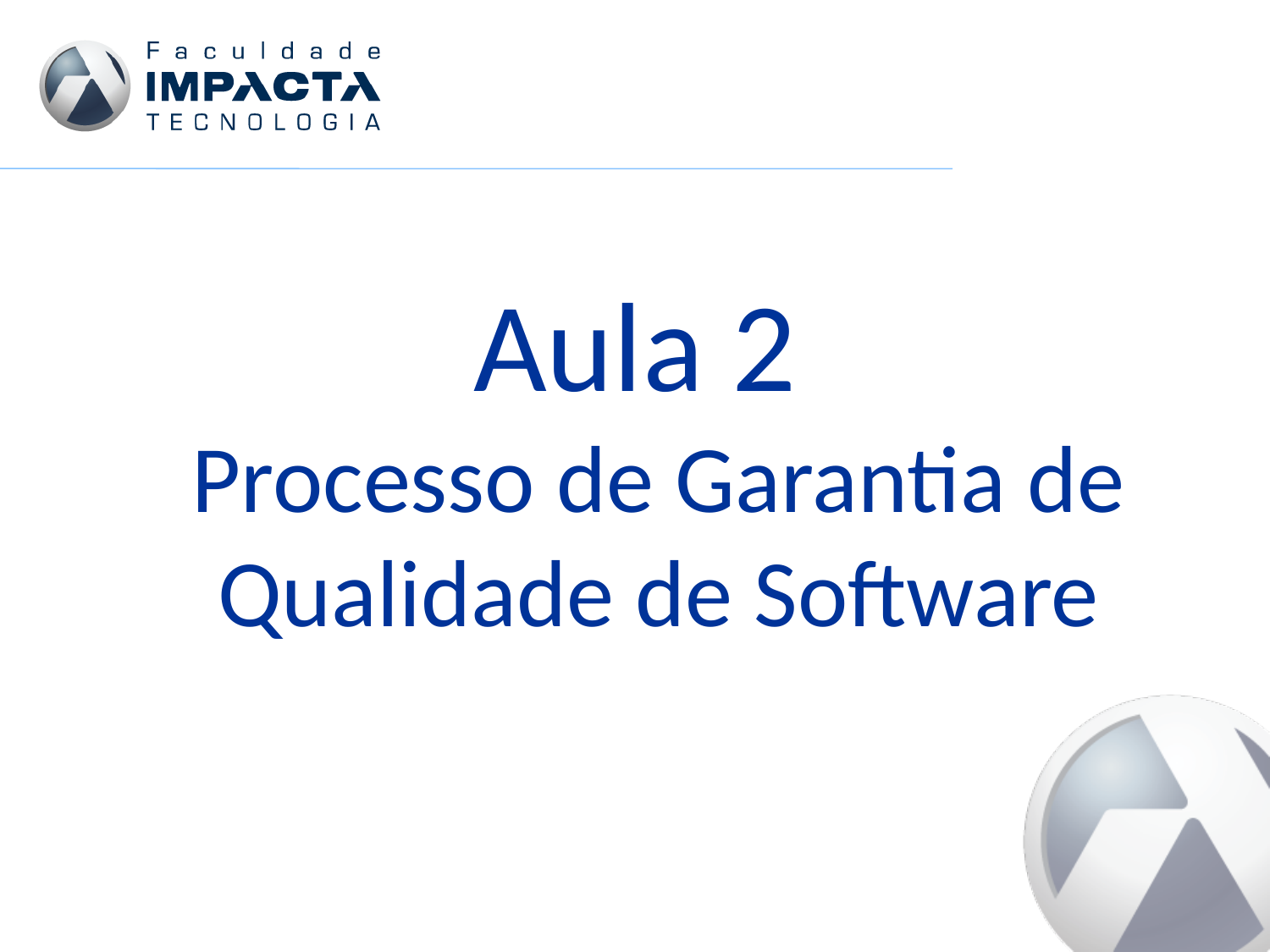

Aula 2
Processo de Garantia de Qualidade de Software